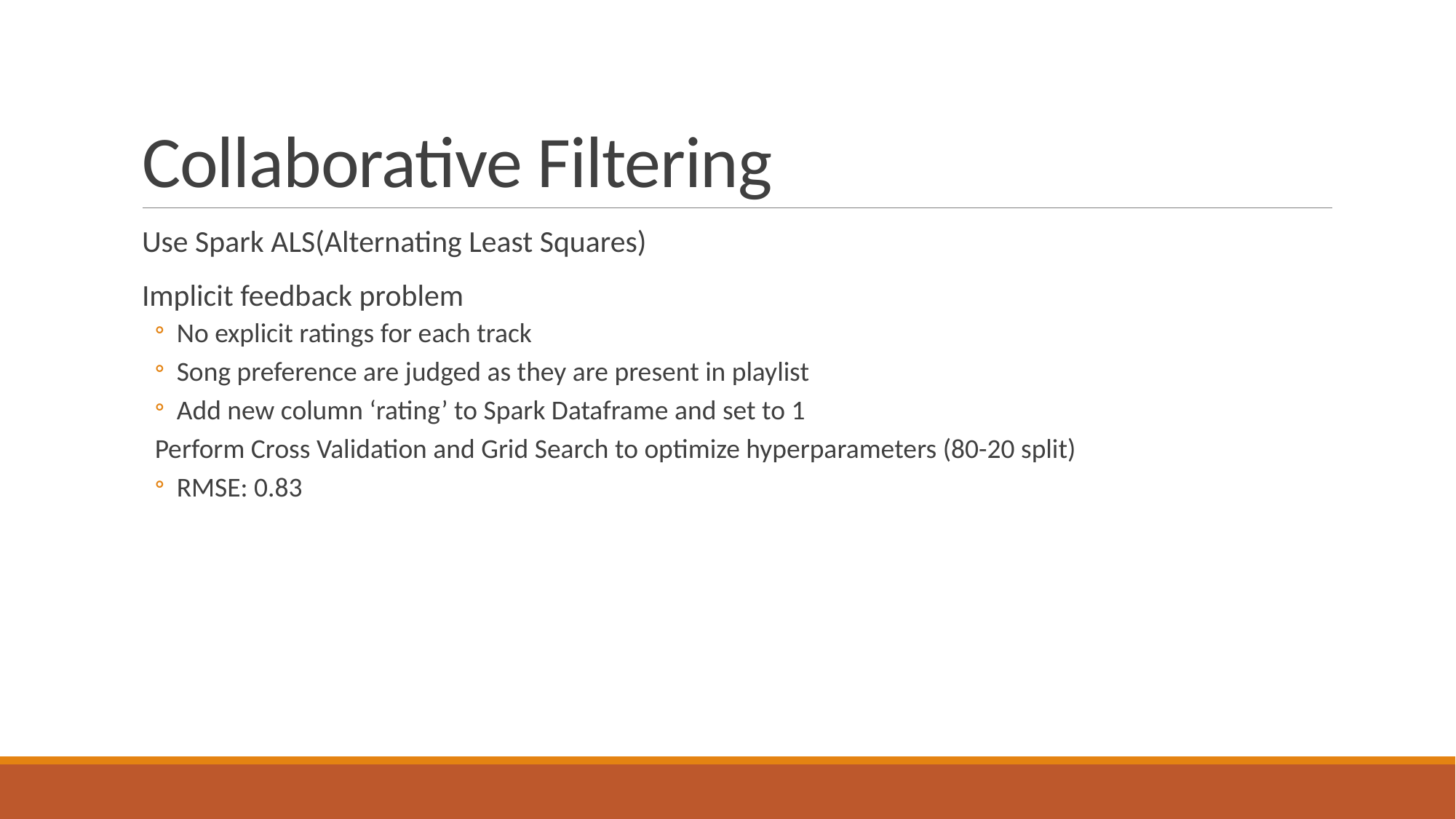

# Collaborative Filtering
Use Spark ALS(Alternating Least Squares)
Implicit feedback problem
No explicit ratings for each track
Song preference are judged as they are present in playlist
Add new column ‘rating’ to Spark Dataframe and set to 1
Perform Cross Validation and Grid Search to optimize hyperparameters (80-20 split)
RMSE: 0.83